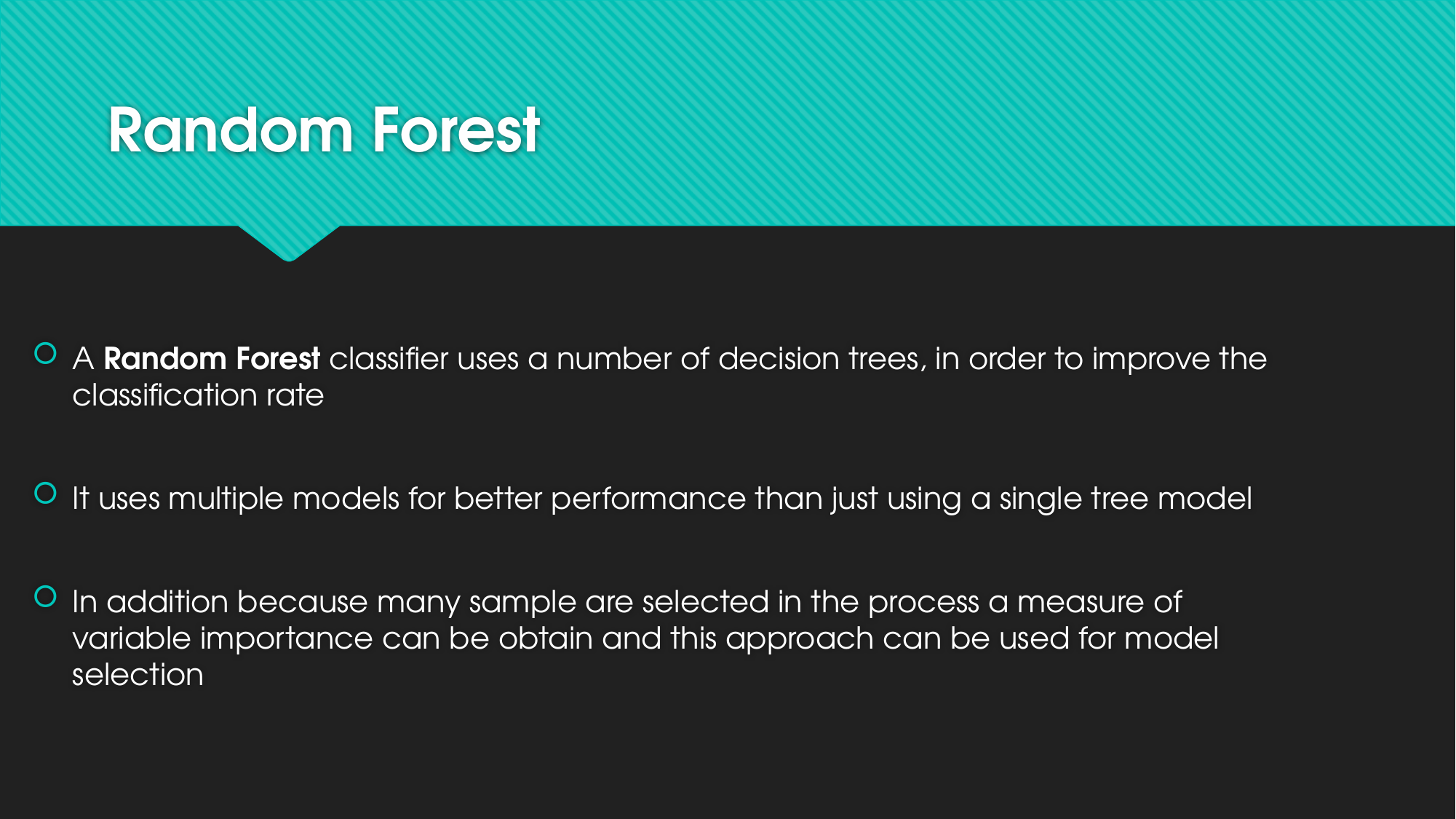

# Random Forest
A Random Forest classifier uses a number of decision trees, in order to improve the classification rate

It uses multiple models for better performance than just using a single tree model

In addition because many sample are selected in the process a measure of variable importance can be obtain and this approach can be used for model selection